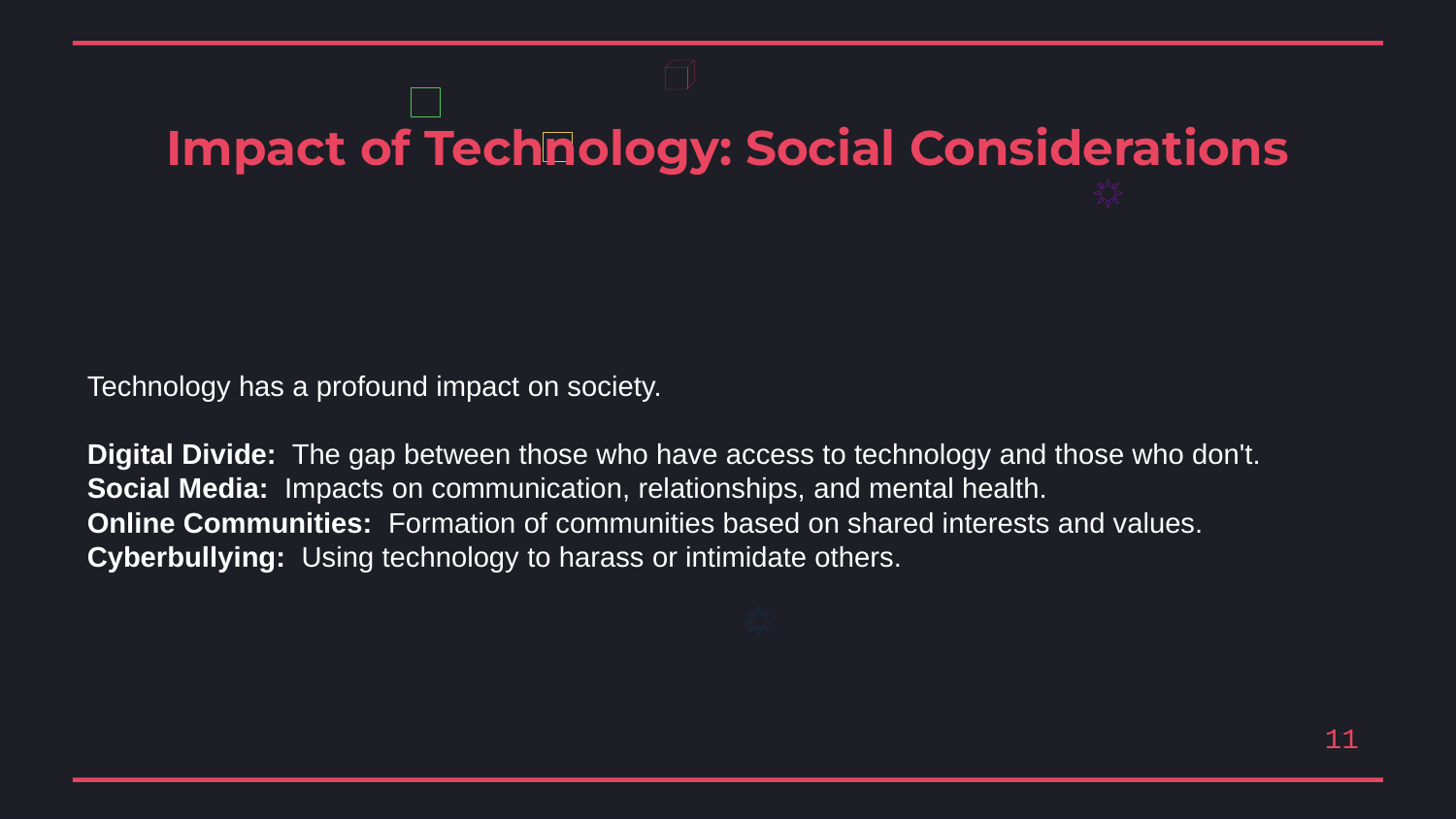

Impact of Technology: Social Considerations

Technology has a profound impact on society.

Digital Divide:  The gap between those who have access to technology and those who don't.
Social Media:  Impacts on communication, relationships, and mental health.
Online Communities:  Formation of communities based on shared interests and values.
Cyberbullying:  Using technology to harass or intimidate others.

11